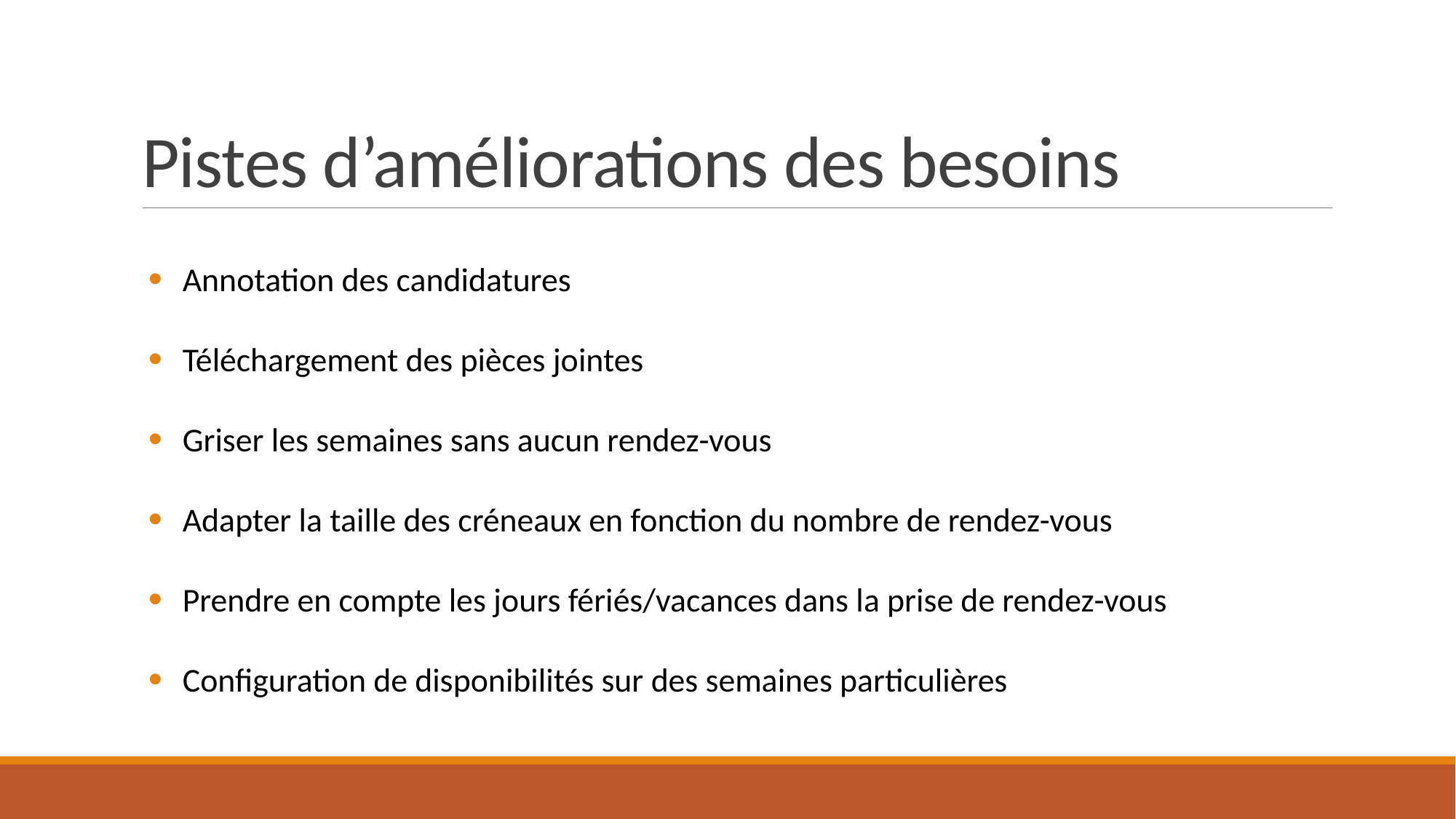

# Pistes d’améliorations des besoins
Annotation des candidatures

Téléchargement des pièces jointes

Griser les semaines sans aucun rendez-vous

Adapter la taille des créneaux en fonction du nombre de rendez-vous

Prendre en compte les jours fériés/vacances dans la prise de rendez-vous

Configuration de disponibilités sur des semaines particulières